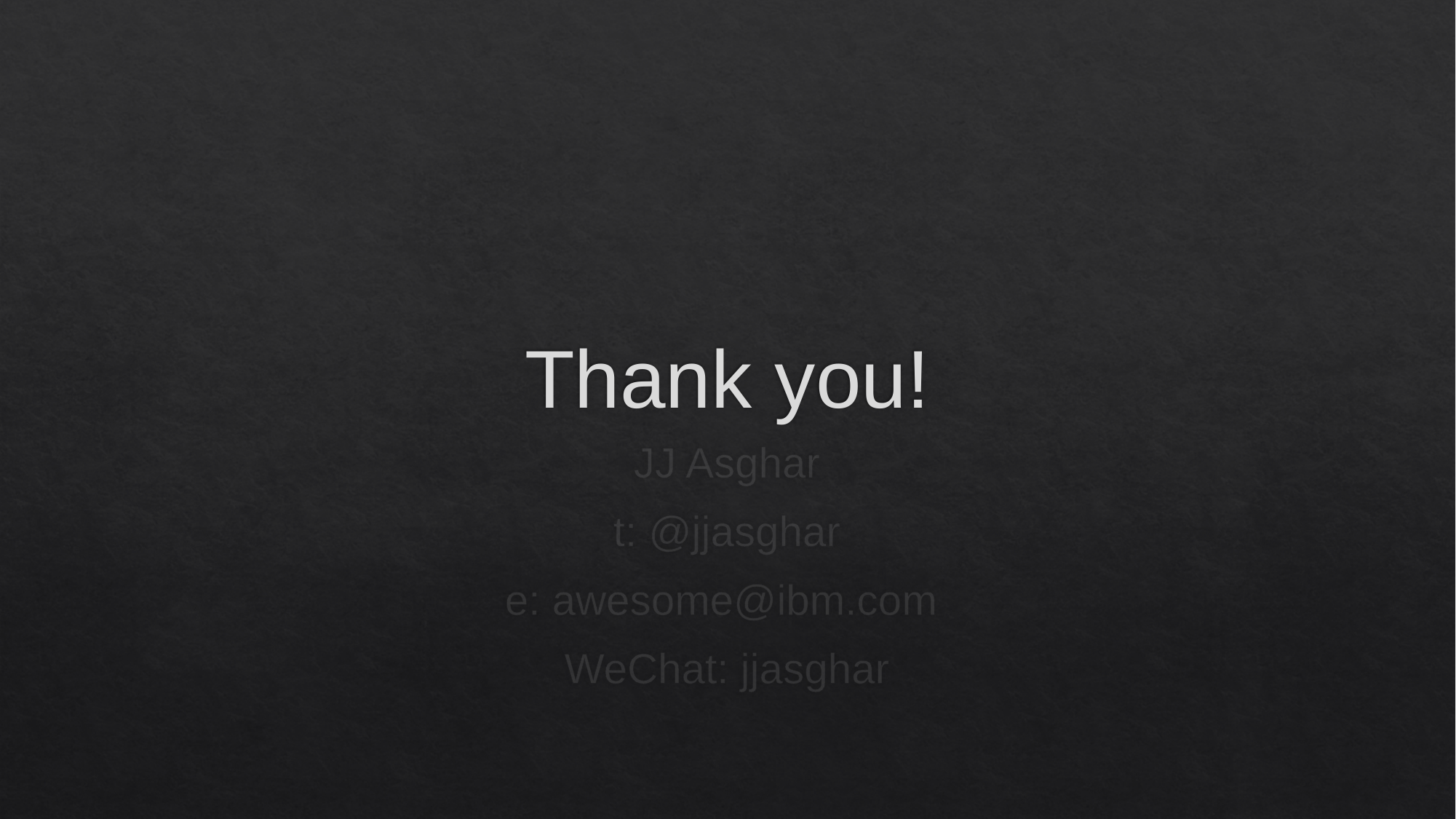

# Thank you!
JJ Asghar
t: @jjasghar
e: awesome@ibm.com
WeChat: jjasghar